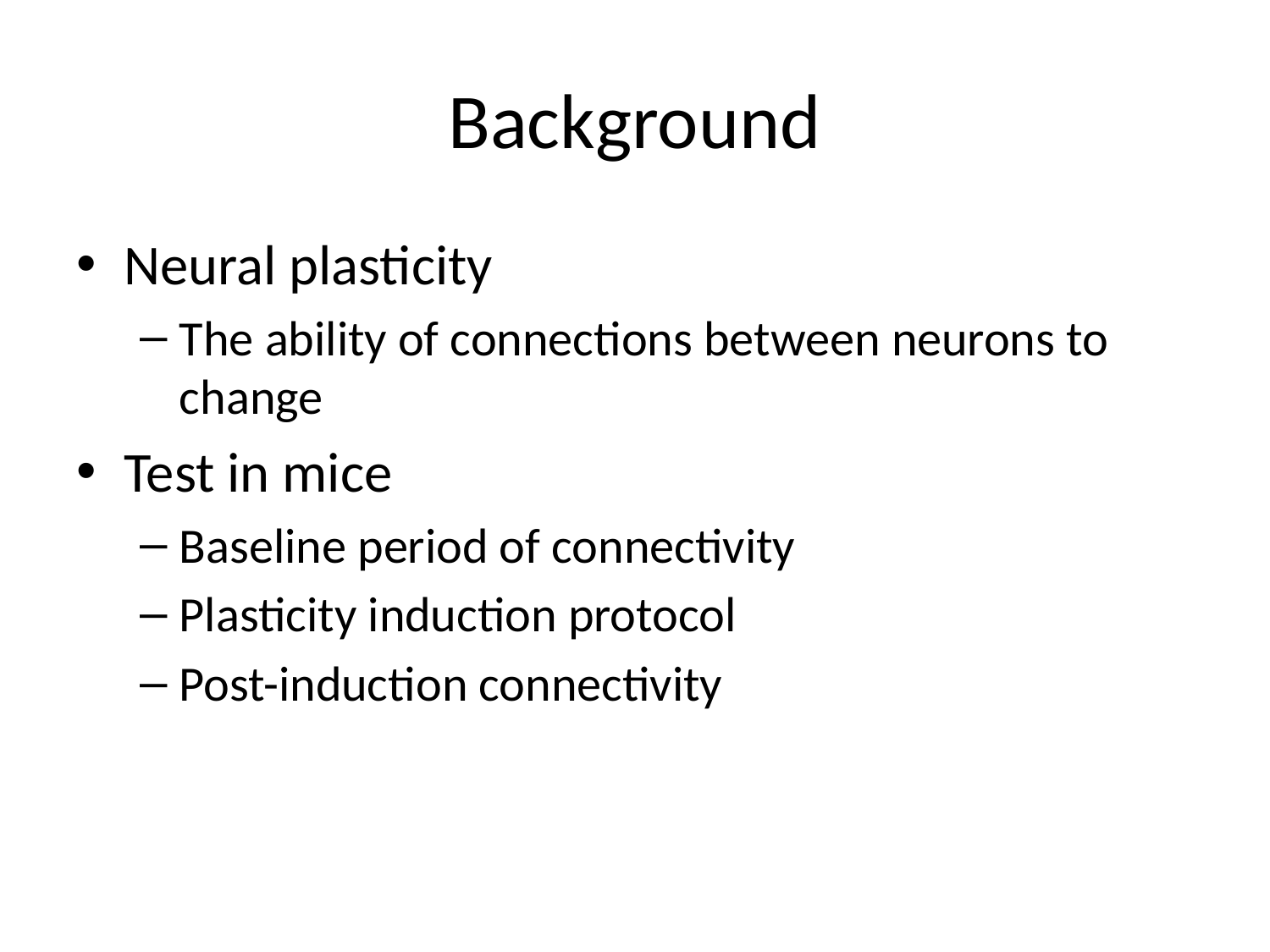

# Background
Neural plasticity
The ability of connections between neurons to change
Test in mice
Baseline period of connectivity
Plasticity induction protocol
Post-induction connectivity